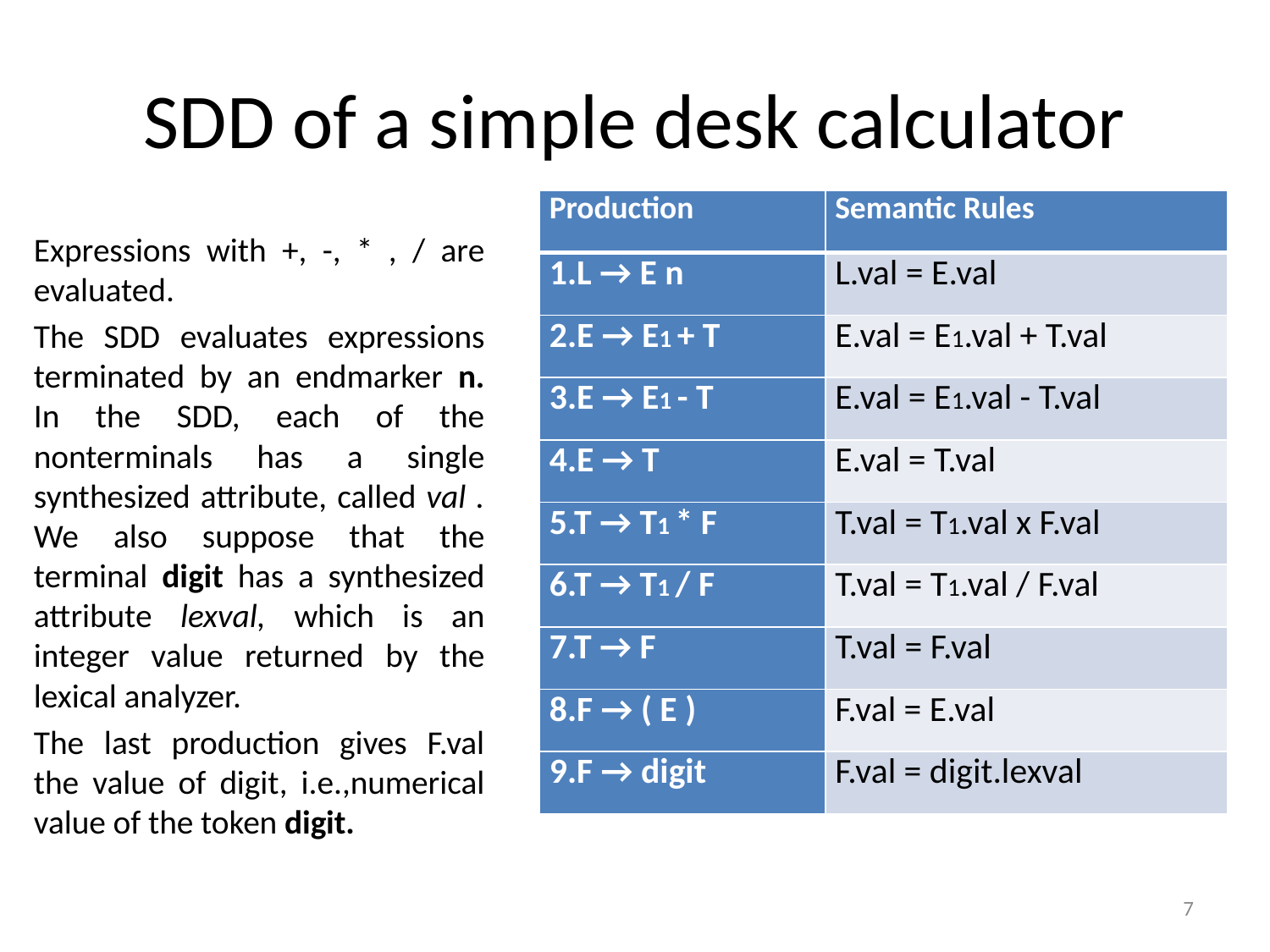

# SDD of a simple desk calculator
| Production | Semantic Rules |
| --- | --- |
| 1.L → E n | L.val = E.val |
| 2.E → E1 + T | E.val = E1.val + T.val |
| 3.E → E1 - T | E.val = E1.val - T.val |
| 4.E → T | E.val = T.val |
| 5.T → T1 \* F | T.val = T1.val x F.val |
| 6.T → T1 / F | T.val = T1.val / F.val |
| 7.T → F | T.val = F.val |
| 8.F → ( E ) | F.val = E.val |
| 9.F → digit | F.val = digit.lexval |
Expressions with +, -, * , / are evaluated.
The SDD evaluates expressions terminated by an endmarker n. In the SDD, each of the nonterminals has a single synthesized attribute, called val . We also suppose that the terminal digit has a synthesized attribute lexval, which is an integer value returned by the lexical analyzer.
The last production gives F.val the value of digit, i.e.,numerical value of the token digit.
7